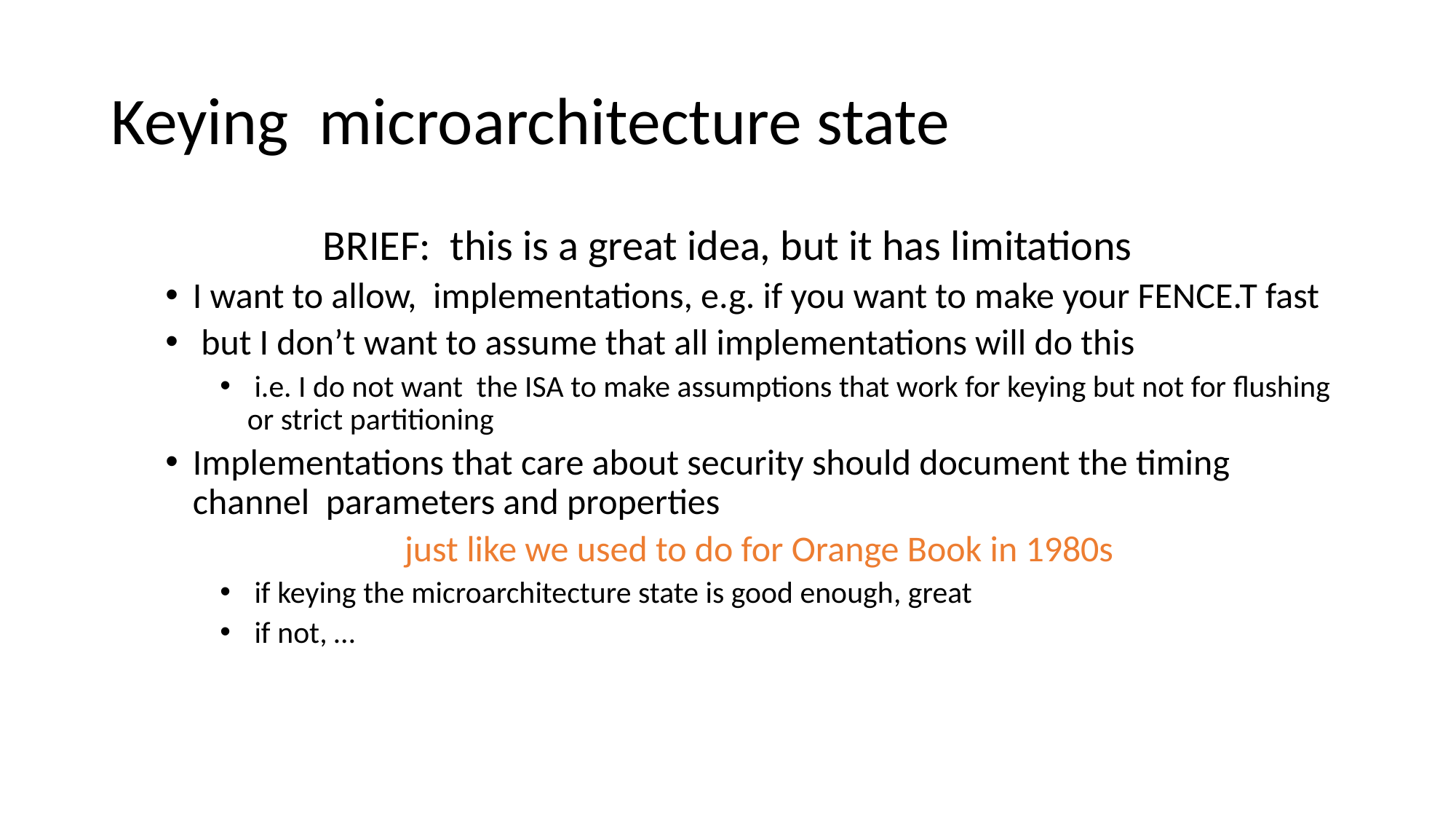

# Keying  microarchitecture state
BRIEF:  this is a great idea, but it has limitations
I want to allow,  implementations, e.g. if you want to make your FENCE.T fast
 but I don’t want to assume that all implementations will do this
 i.e. I do not want  the ISA to make assumptions that work for keying but not for flushing or strict partitioning
Implementations that care about security should document the timing channel  parameters and properties
 just like we used to do for Orange Book in 1980s
 if keying the microarchitecture state is good enough, great
 if not, …